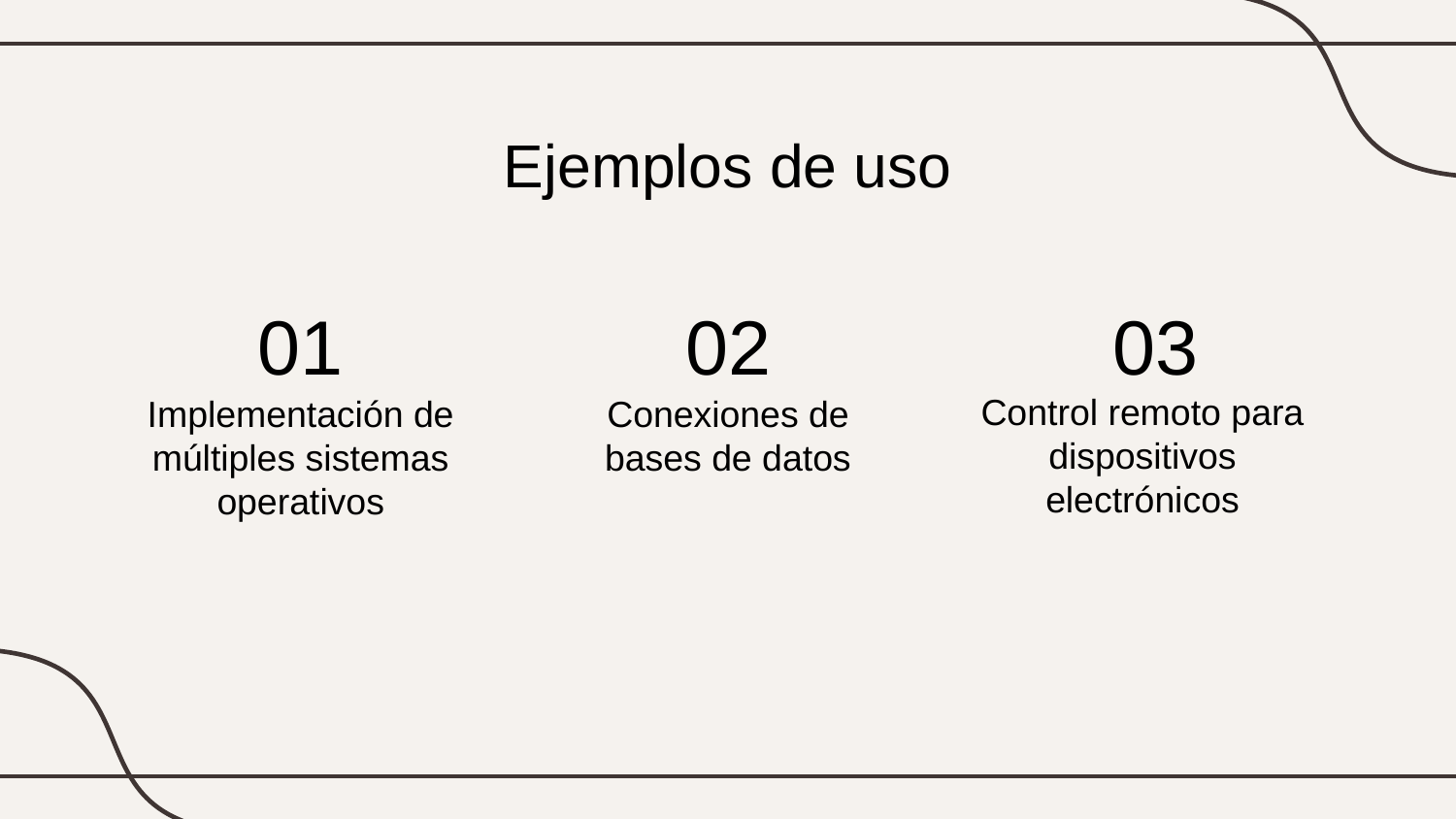

Ejemplos de uso
01
02
03
Control remoto para dispositivos electrónicos
# Implementación de múltiples sistemas operativos
Conexiones de bases de datos